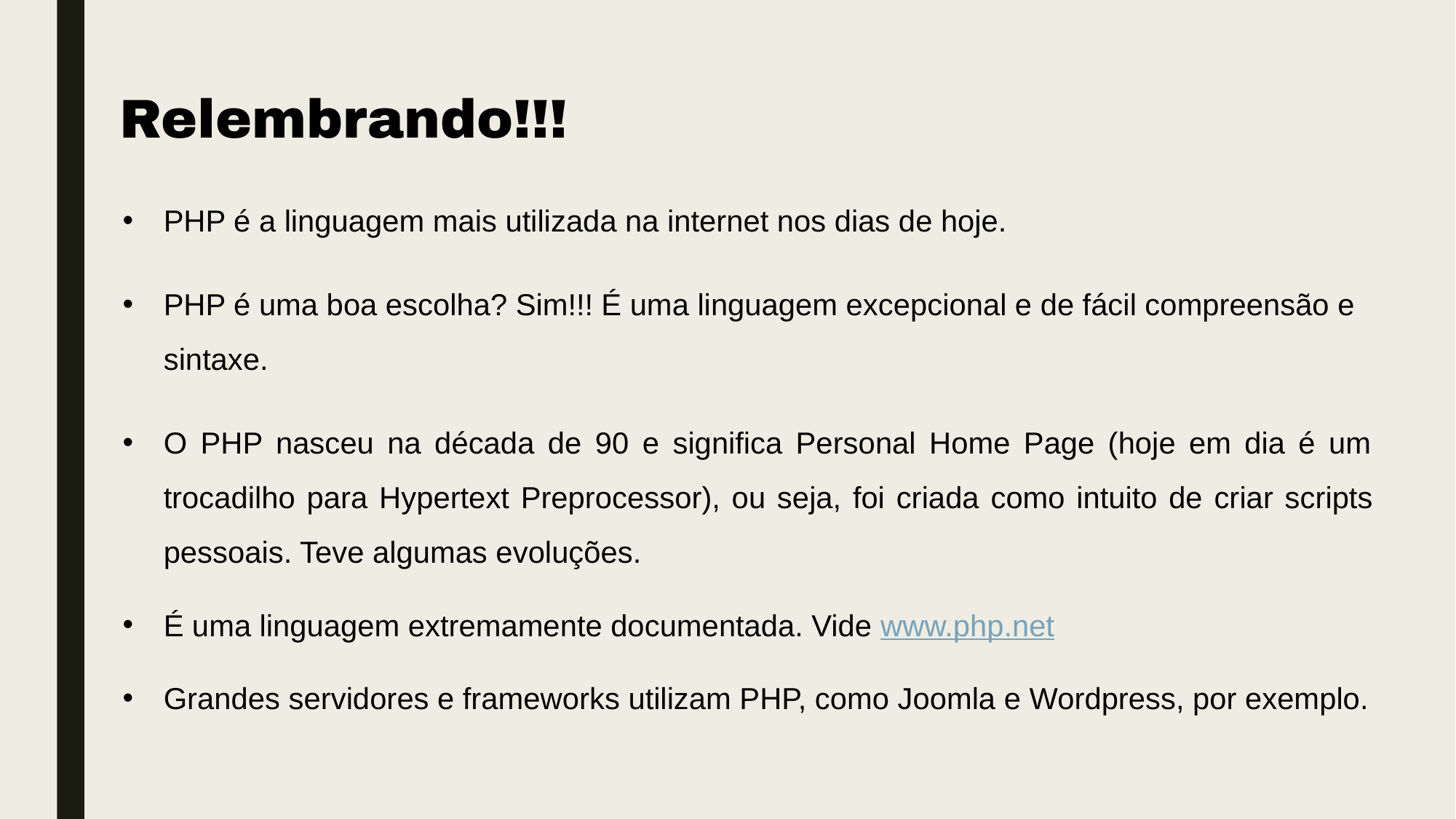

# Relembrando!!!
PHP é a linguagem mais utilizada na internet nos dias de hoje.
PHP é uma boa escolha? Sim!!! É uma linguagem excepcional e de fácil compreensão e  sintaxe.
O PHP nasceu na década de 90 e significa Personal Home Page (hoje em dia é um  trocadilho para Hypertext Preprocessor), ou seja, foi criada como intuito de criar scripts  pessoais. Teve algumas evoluções.

É uma linguagem extremamente documentada. Vide www.php.net

Grandes servidores e frameworks utilizam PHP, como Joomla e Wordpress, por exemplo.